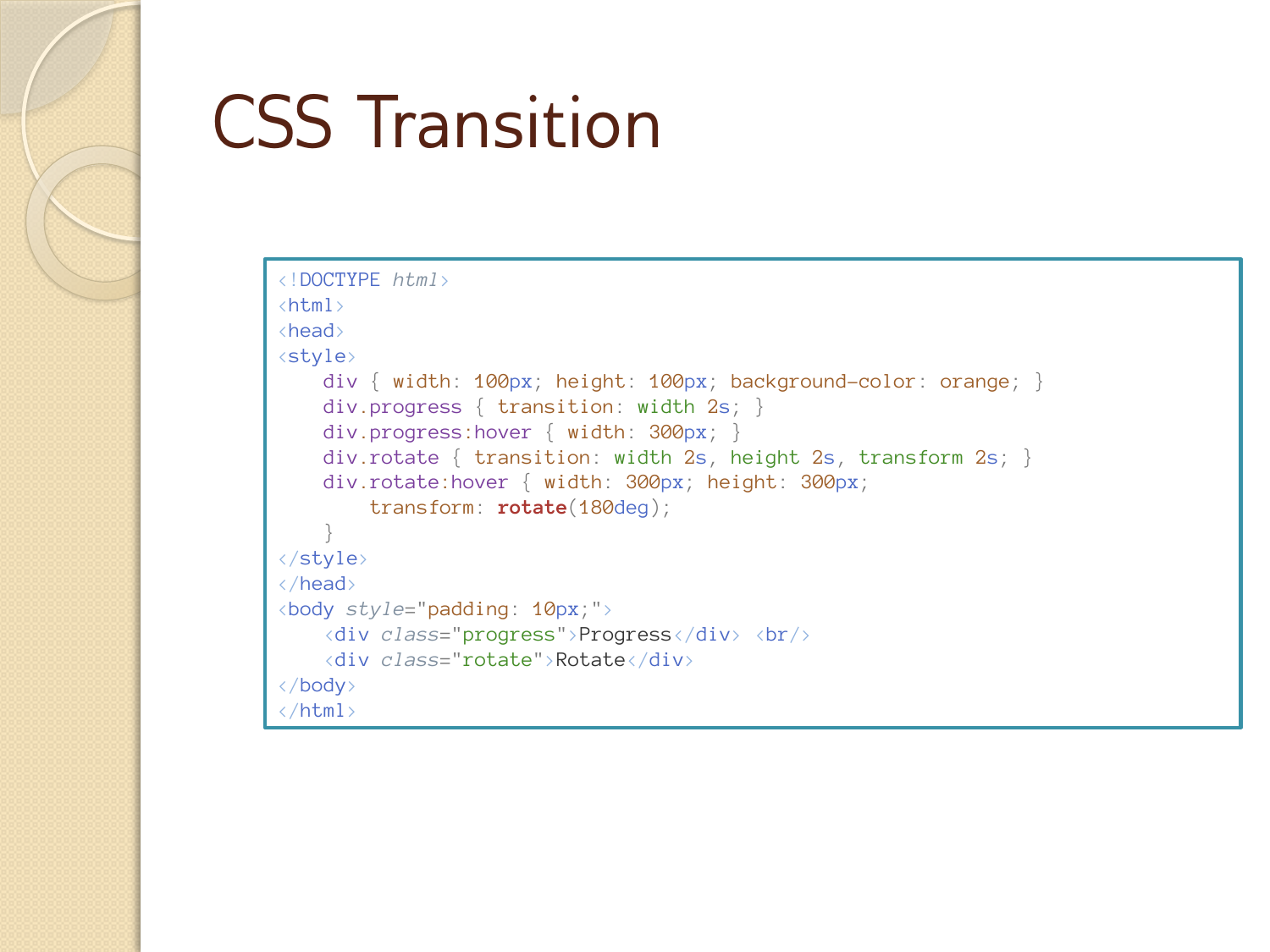

# CSS Transition

<!DOCTYPE html>
<html>
<head>
<style>
    div { width: 100px; height: 100px; background-color: orange; }
    div.progress { transition: width 2s; }
    div.progress:hover { width: 300px; }
    div.rotate { transition: width 2s, height 2s, transform 2s; }
    div.rotate:hover { width: 300px; height: 300px;
        transform: rotate(180deg);
    }
</style>
</head>
<body style="padding: 10px;">
    <div class="progress">Progress</div> <br/>
    <div class="rotate">Rotate</div>
</body>
</html>